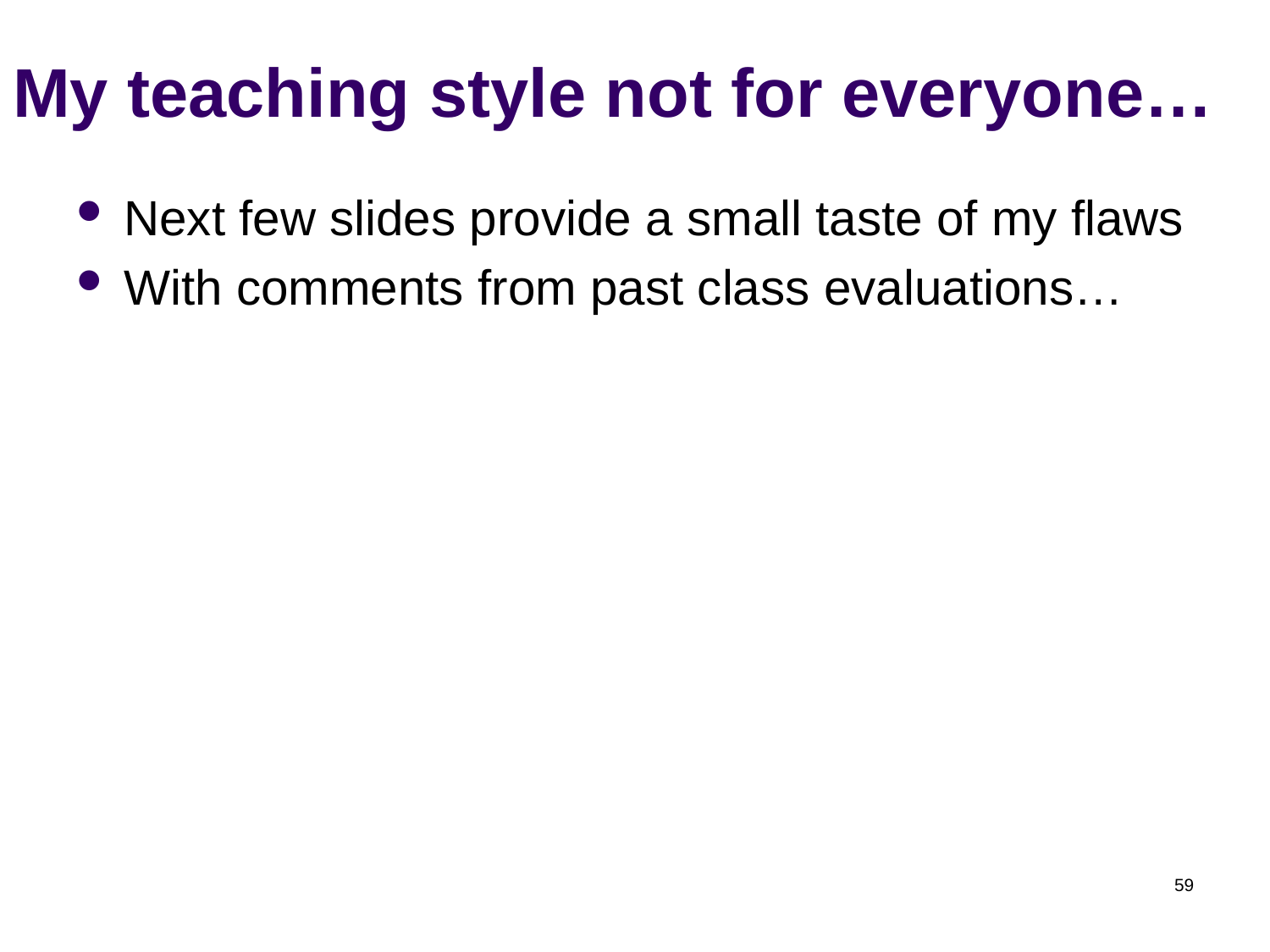

# My teaching style not for everyone…
Next few slides provide a small taste of my flaws
With comments from past class evaluations…
59